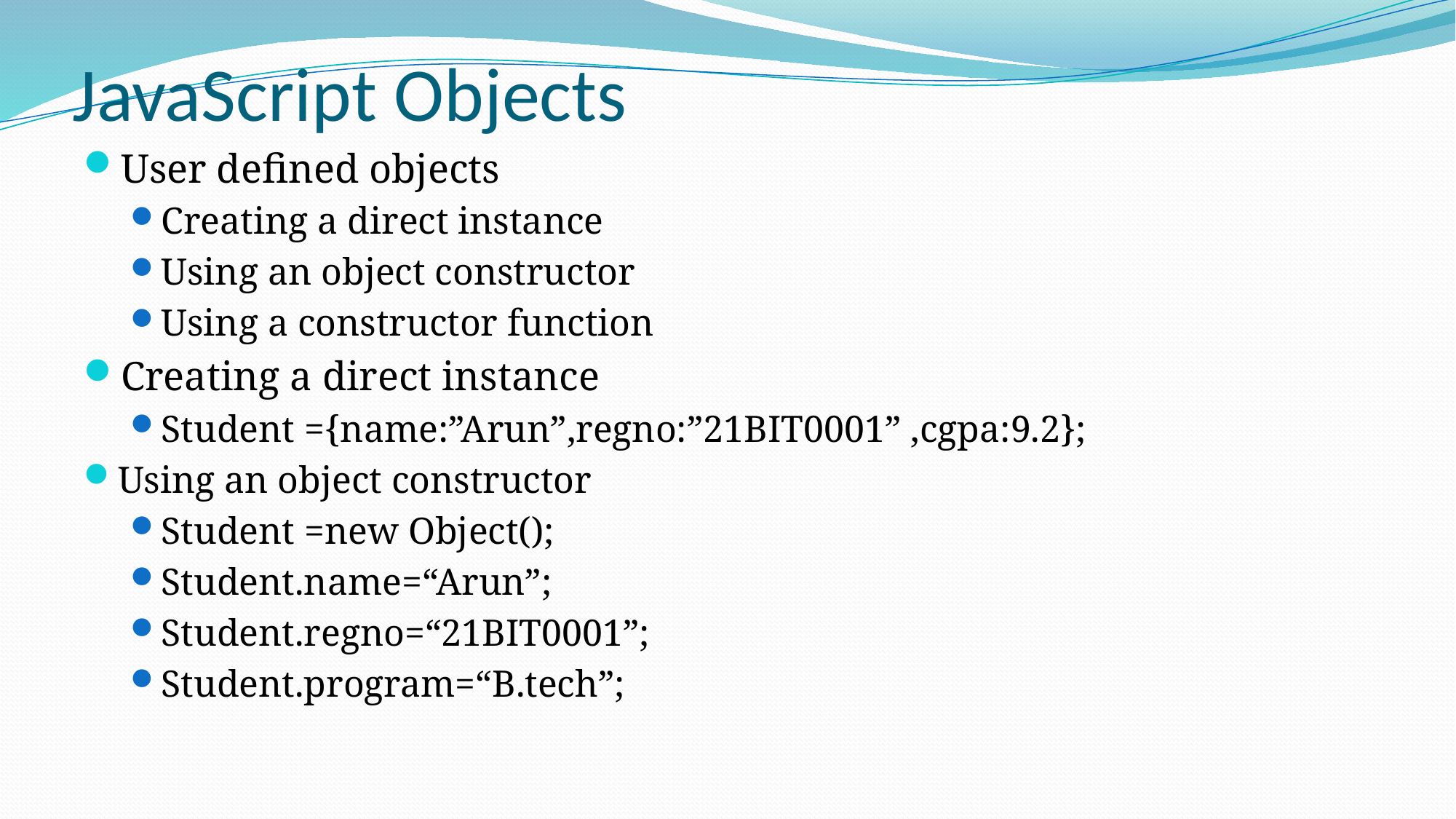

# JavaScript Objects
User defined objects
Creating a direct instance
Using an object constructor
Using a constructor function
Creating a direct instance
Student ={name:”Arun”,regno:”21BIT0001” ,cgpa:9.2};
Using an object constructor
Student =new Object();
Student.name=“Arun”;
Student.regno=“21BIT0001”;
Student.program=“B.tech”;